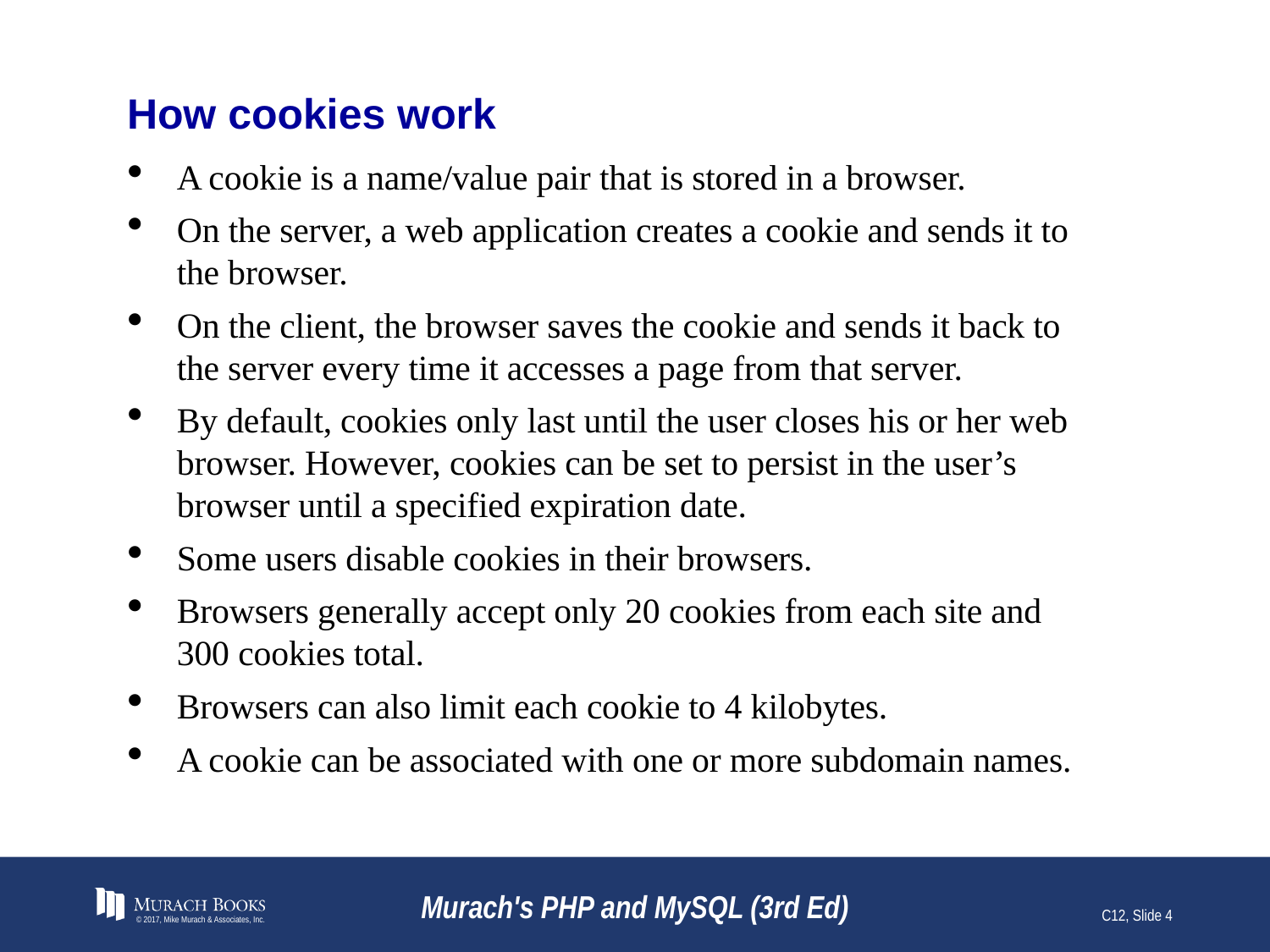

# How cookies work
A cookie is a name/value pair that is stored in a browser.
On the server, a web application creates a cookie and sends it to the browser.
On the client, the browser saves the cookie and sends it back to the server every time it accesses a page from that server.
By default, cookies only last until the user closes his or her web browser. However, cookies can be set to persist in the user’s browser until a specified expiration date.
Some users disable cookies in their browsers.
Browsers generally accept only 20 cookies from each site and 300 cookies total.
Browsers can also limit each cookie to 4 kilobytes.
A cookie can be associated with one or more subdomain names.

© 2017, Mike Murach & Associates, Inc.
Murach's PHP and MySQL (3rd Ed)

C12, Slide 4